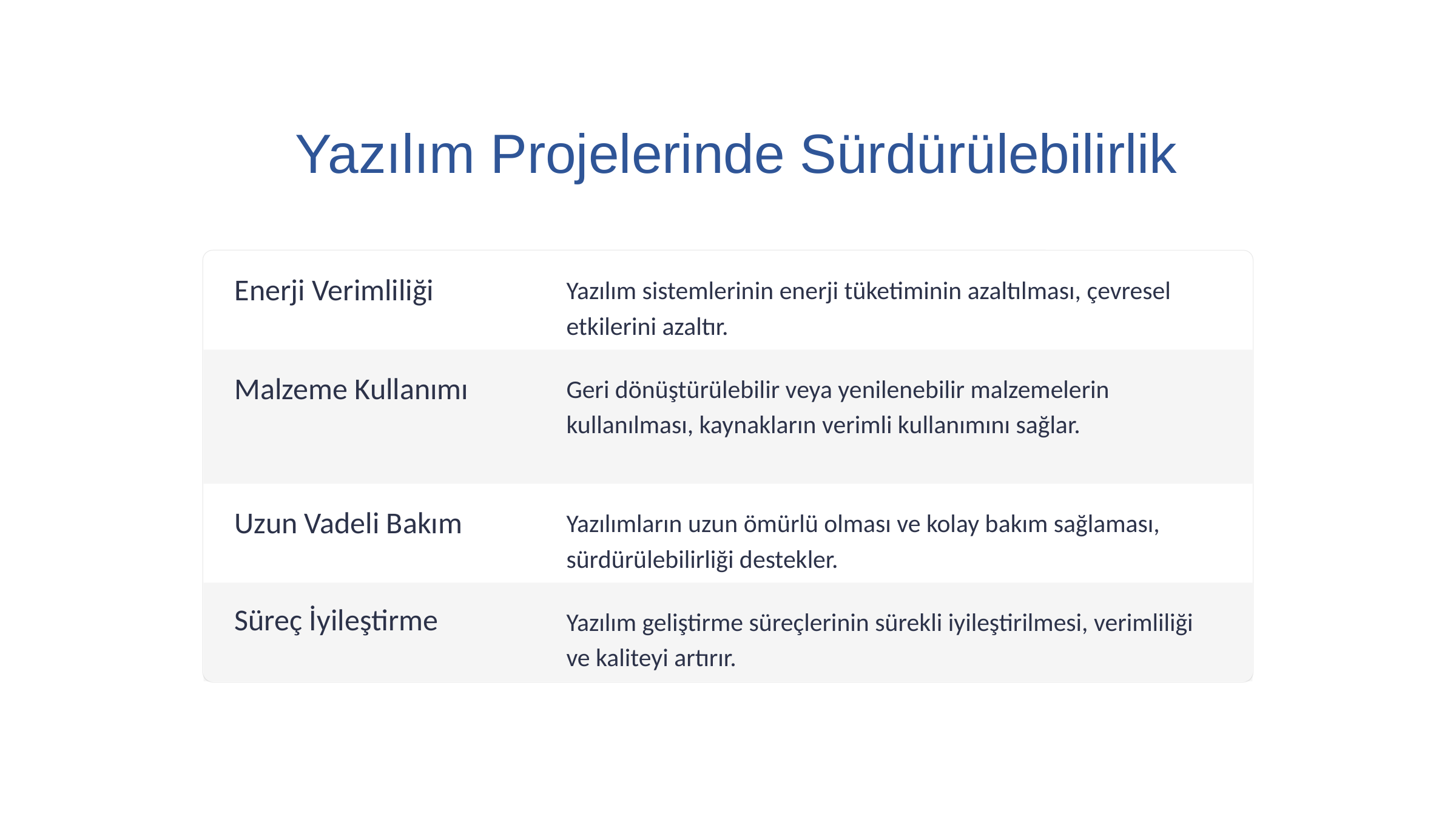

Yazılım Projelerinde Sürdürülebilirlik

Yazılım sistemlerinin enerji tüketiminin azaltılması, çevresel etkilerini azaltır.
Enerji Verimliliği

Geri dönüştürülebilir veya yenilenebilir malzemelerin kullanılması, kaynakların verimli kullanımını sağlar.
Malzeme Kullanımı

Yazılımların uzun ömürlü olması ve kolay bakım sağlaması, sürdürülebilirliği destekler.
Uzun Vadeli Bakım

Süreç İyileştirme
Yazılım geliştirme süreçlerinin sürekli iyileştirilmesi, verimliliği ve kaliteyi artırır.